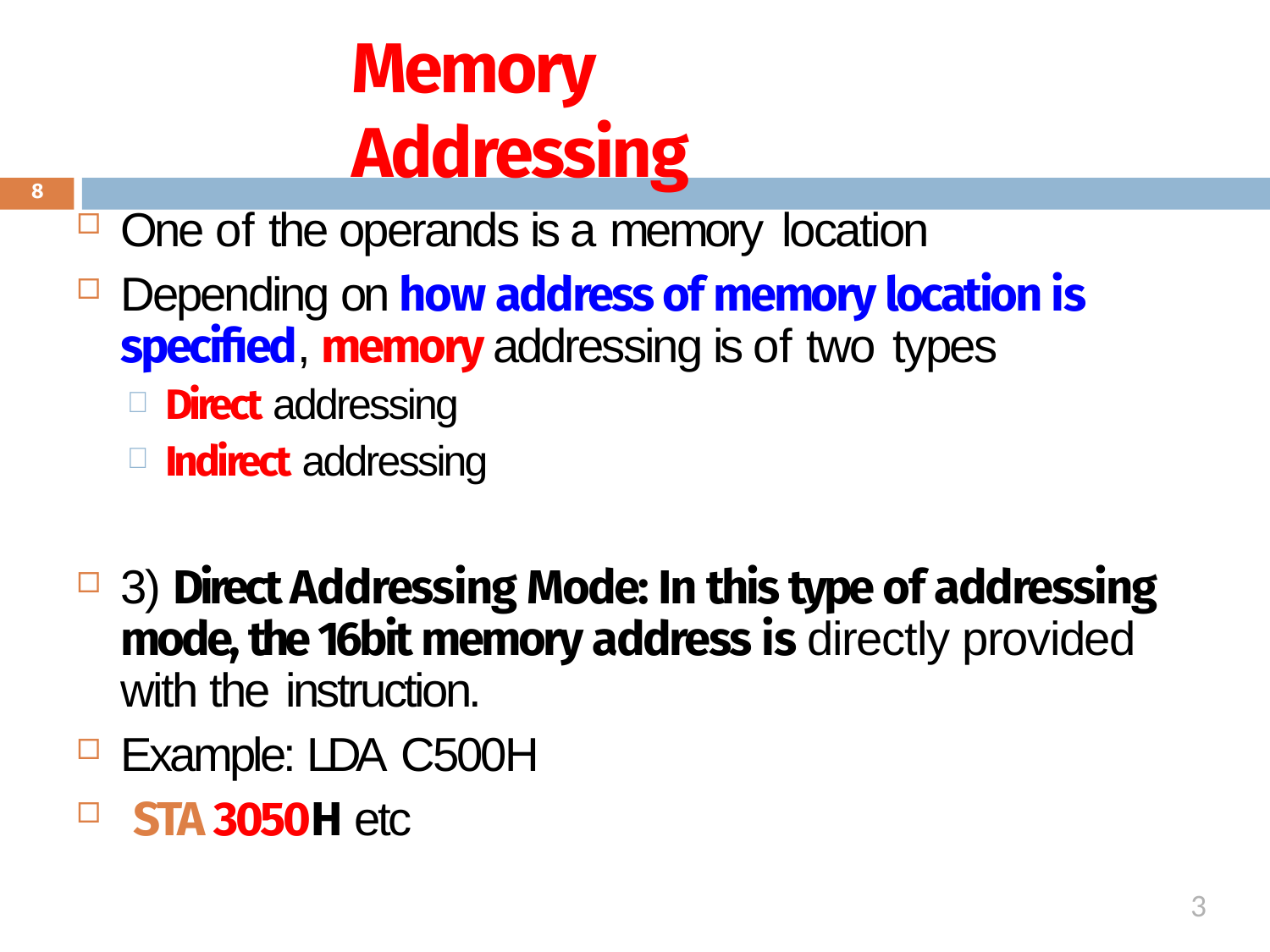

# Memory Addressing
8
One of the operands is a memory location
Depending on how address of memory location is  specified, memory addressing is of two types
Direct addressing
Indirect addressing

3) Direct Addressing Mode: In this type of addressing  mode, the 16bit memory address is directly provided  with the instruction.
Example: LDA C500H
STA 3050H etc
3